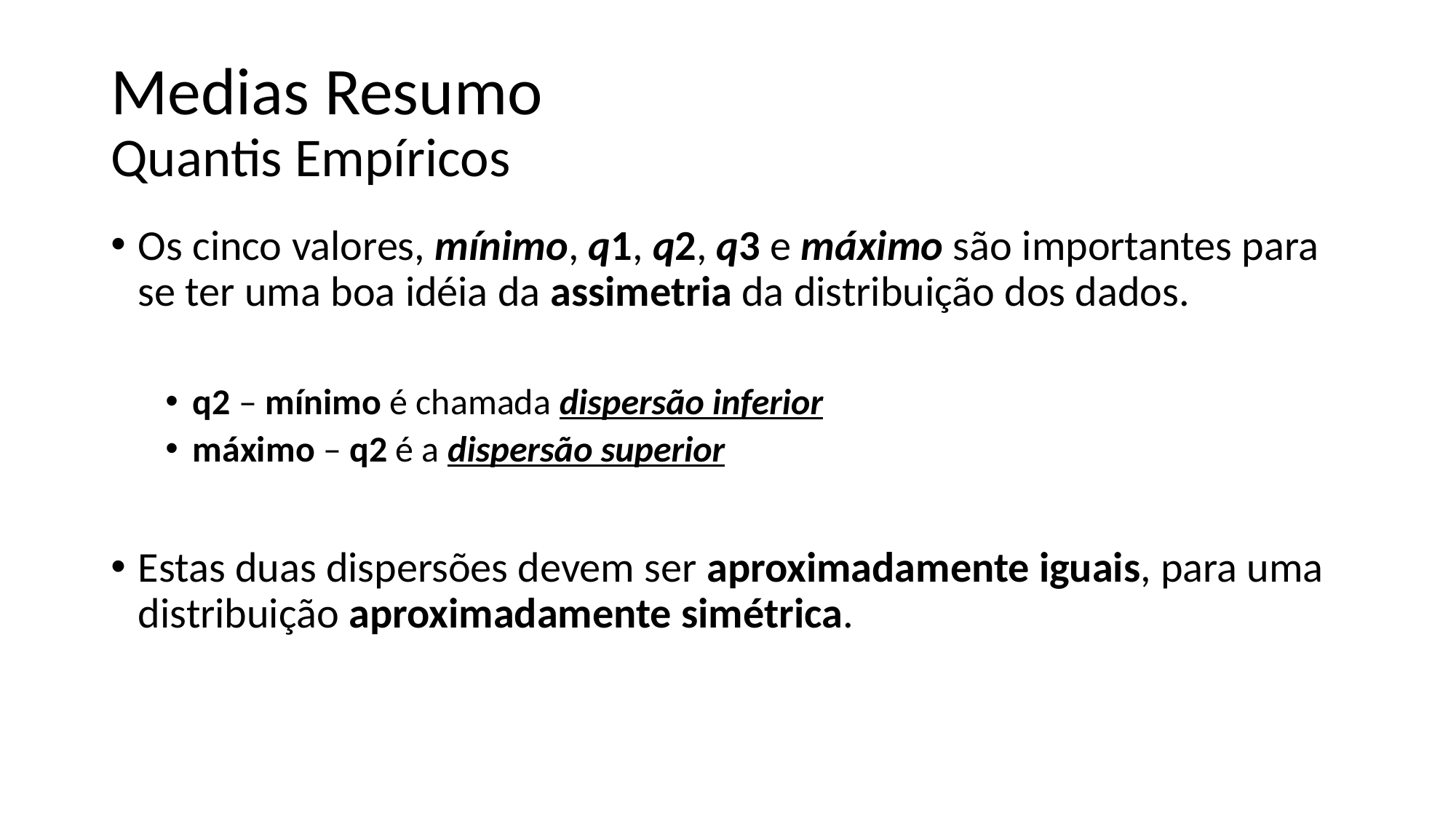

# Medias Resumo Quantis Empíricos
Os cinco valores, mínimo, q1, q2, q3 e máximo são importantes para se ter uma boa idéia da assimetria da distribuição dos dados.

q2 – mínimo é chamada dispersão inferior
máximo – q2 é a dispersão superior

Estas duas dispersões devem ser aproximadamente iguais, para uma distribuição aproximadamente simétrica.